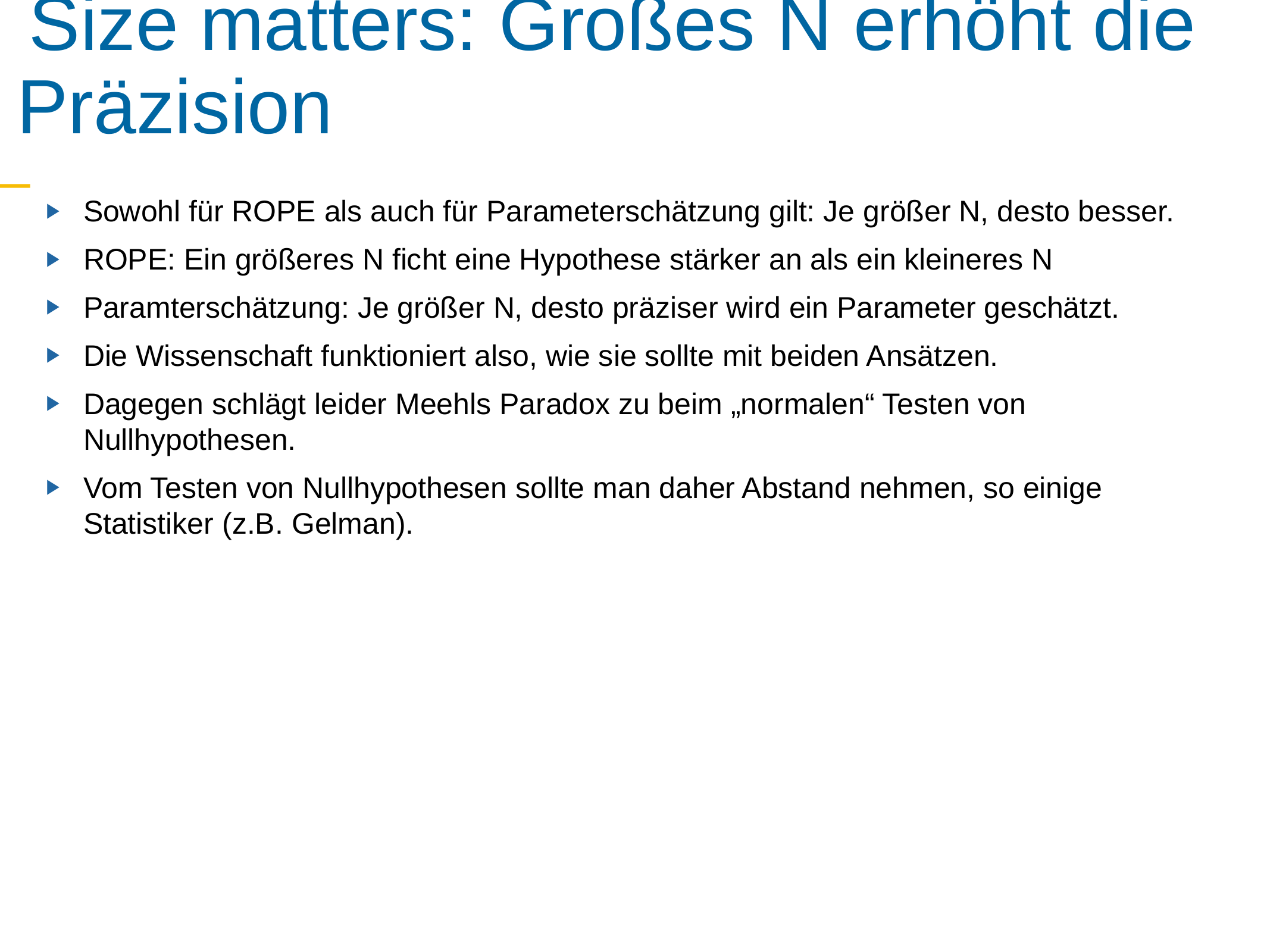

Size matters: Großes N erhöht die Präzision
Sowohl für ROPE als auch für Parameterschätzung gilt: Je größer N, desto besser.
ROPE: Ein größeres N ficht eine Hypothese stärker an als ein kleineres N
Paramterschätzung: Je größer N, desto präziser wird ein Parameter geschätzt.
Die Wissenschaft funktioniert also, wie sie sollte mit beiden Ansätzen.
Dagegen schlägt leider Meehls Paradox zu beim „normalen“ Testen von Nullhypothesen.
Vom Testen von Nullhypothesen sollte man daher Abstand nehmen, so einige Statistiker (z.B. Gelman).
7